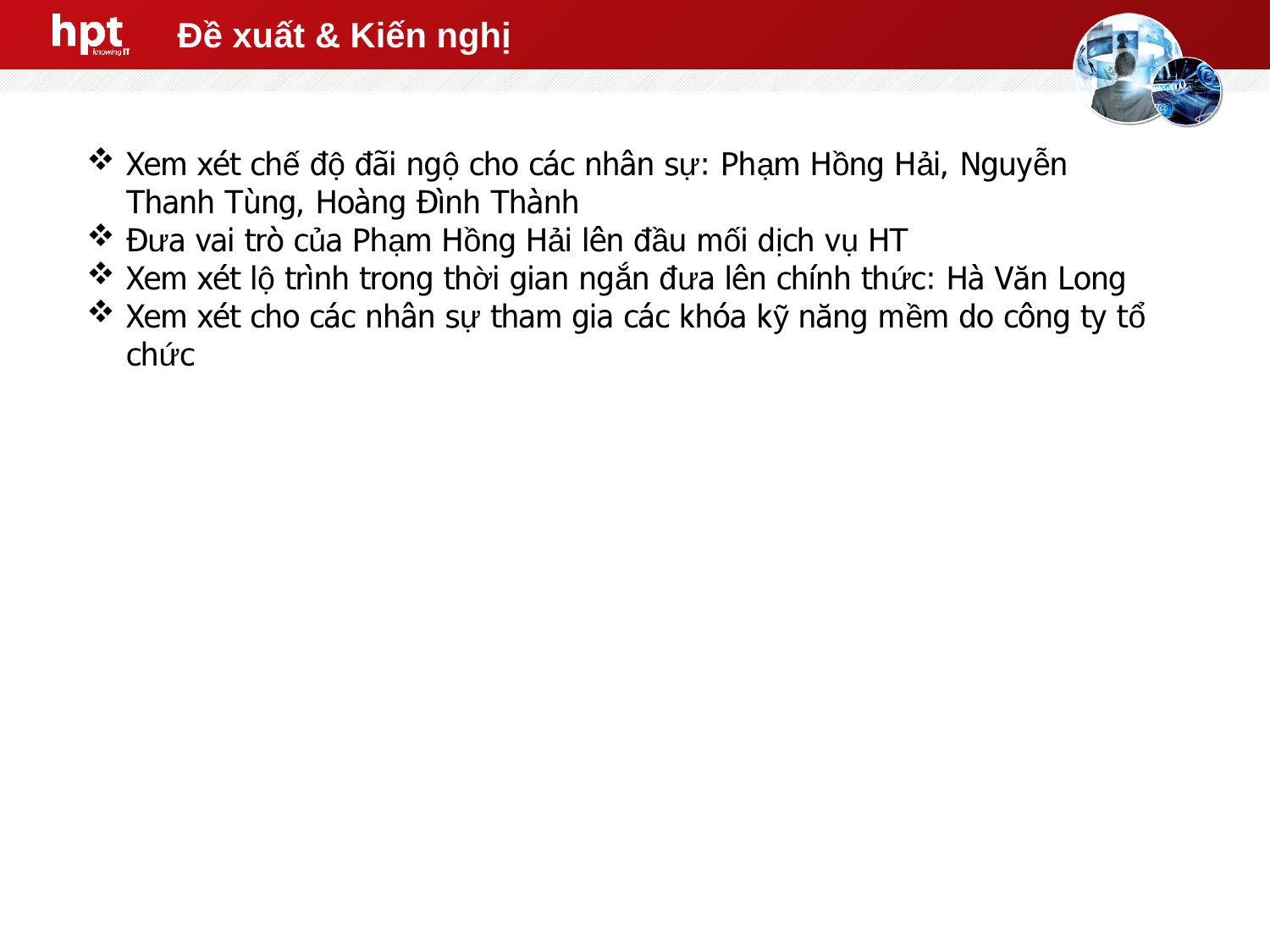

# Đề xuất & Kiến nghị

Xem xét chế độ đãi ngộ cho các nhân sự: Phạm Hồng Hải, Nguyễn Thanh Tùng, Hoàng Đình Thành
Đưa vai trò của Phạm Hồng Hải lên đầu mối dịch vụ HT
Xem xét lộ trình trong thời gian ngắn đưa lên chính thức: Hà Văn Long
Xem xét cho các nhân sự tham gia các khóa kỹ năng mềm do công ty tổ chức